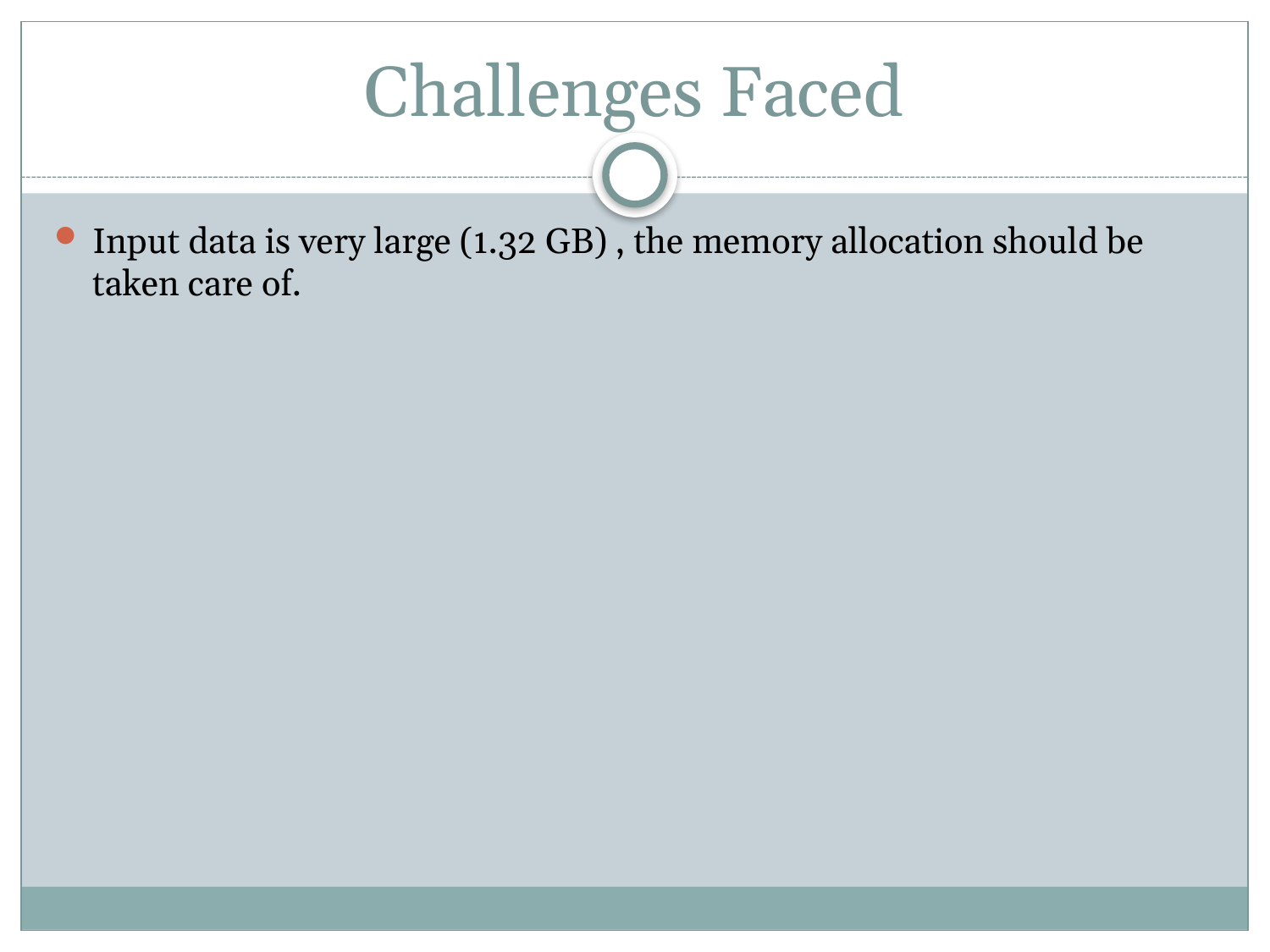

# Challenges Faced
Input data is very large (1.32 GB) , the memory allocation should be taken care of.